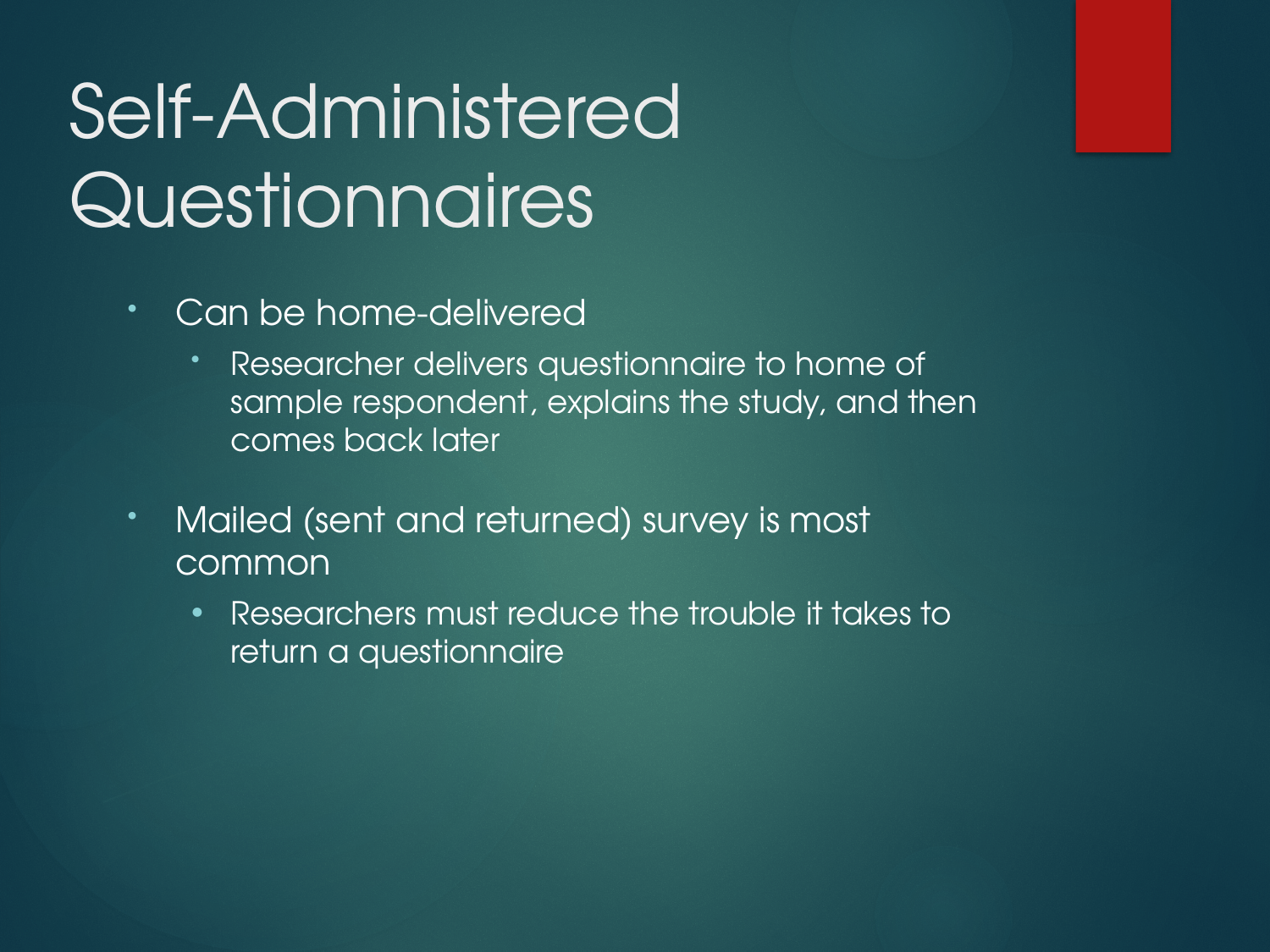

# Self-Administered Questionnaires
Can be home-delivered
Researcher delivers questionnaire to home of sample respondent, explains the study, and then comes back later

Mailed (sent and returned) survey is most common
Researchers must reduce the trouble it takes to return a questionnaire